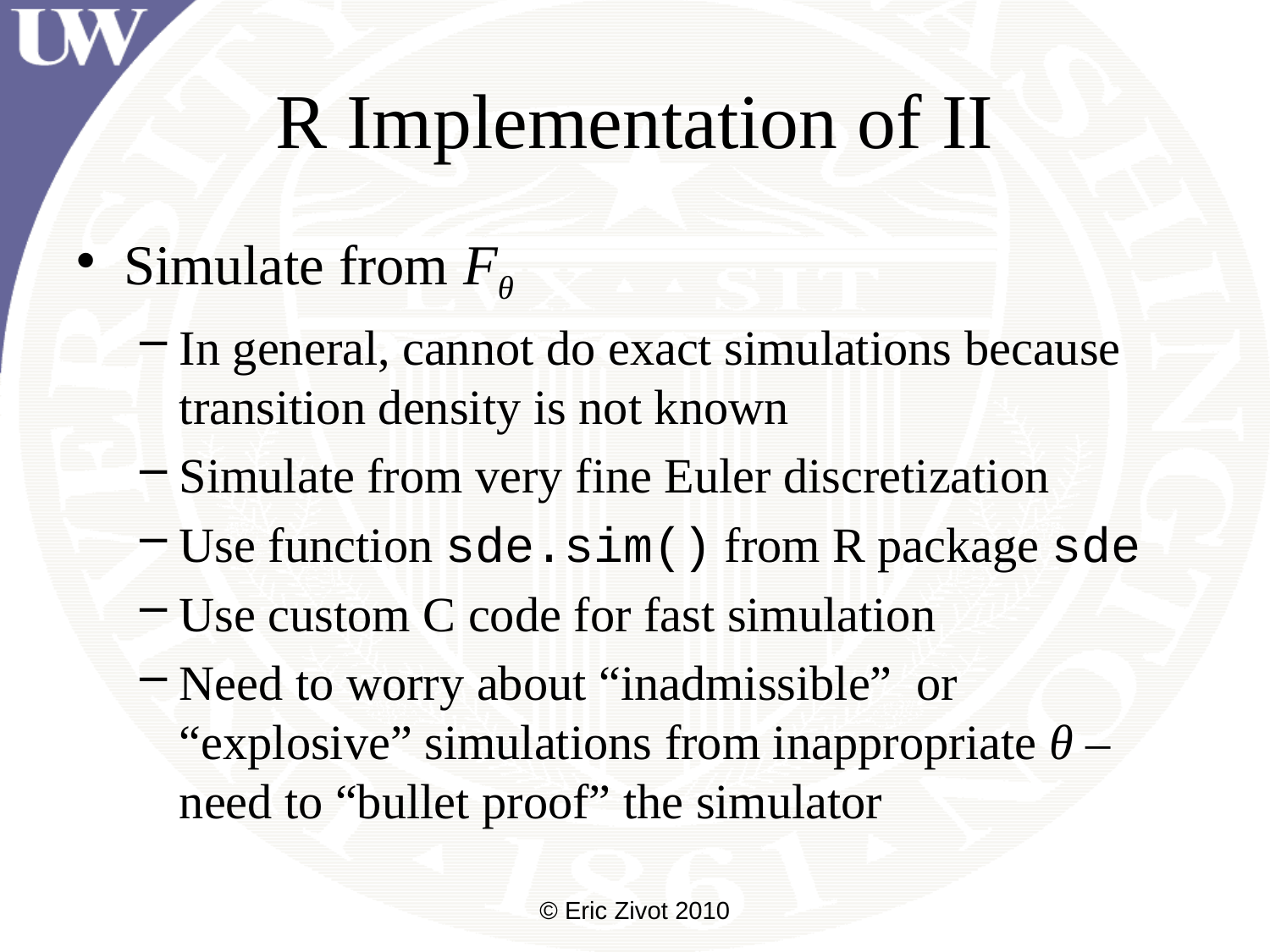

# R Implementation of II
Simulate from Fθ
In general, cannot do exact simulations because transition density is not known
Simulate from very fine Euler discretization
Use function sde.sim() from R package sde
Use custom C code for fast simulation
Need to worry about “inadmissible”  or “explosive” simulations from inappropriate θ – need to “bullet proof” the simulator
© Eric Zivot 2010